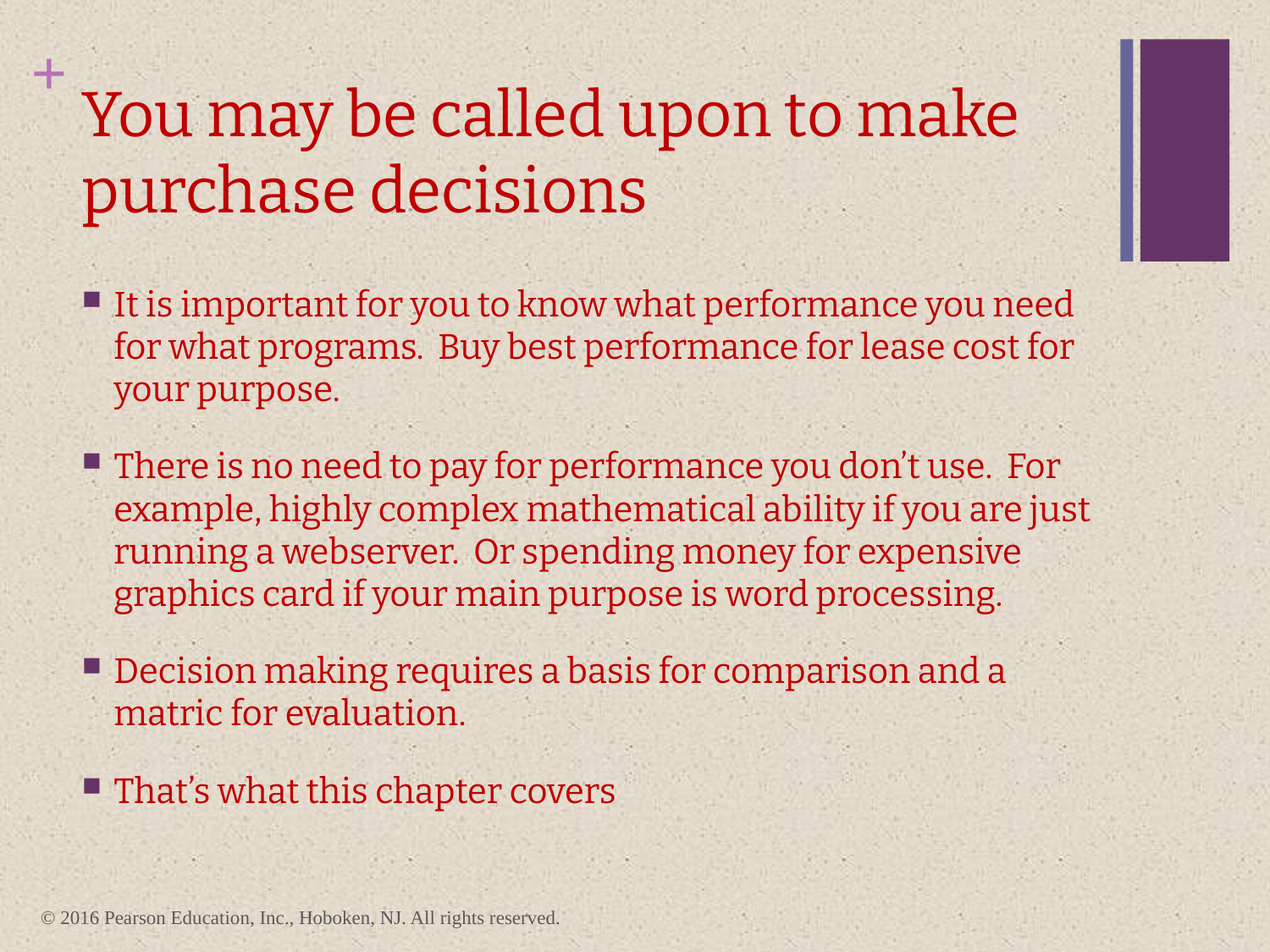

# You may be called upon to make purchase decisions
It is important for you to know what performance you need for what programs.  Buy best performance for lease cost for your purpose.
There is no need to pay for performance you don’t use.  For example, highly complex mathematical ability if you are just running a webserver.  Or spending money for expensive graphics card if your main purpose is word processing.
Decision making requires a basis for comparison and a matric for evaluation.
That’s what this chapter covers
© 2016 Pearson Education, Inc., Hoboken, NJ. All rights reserved.